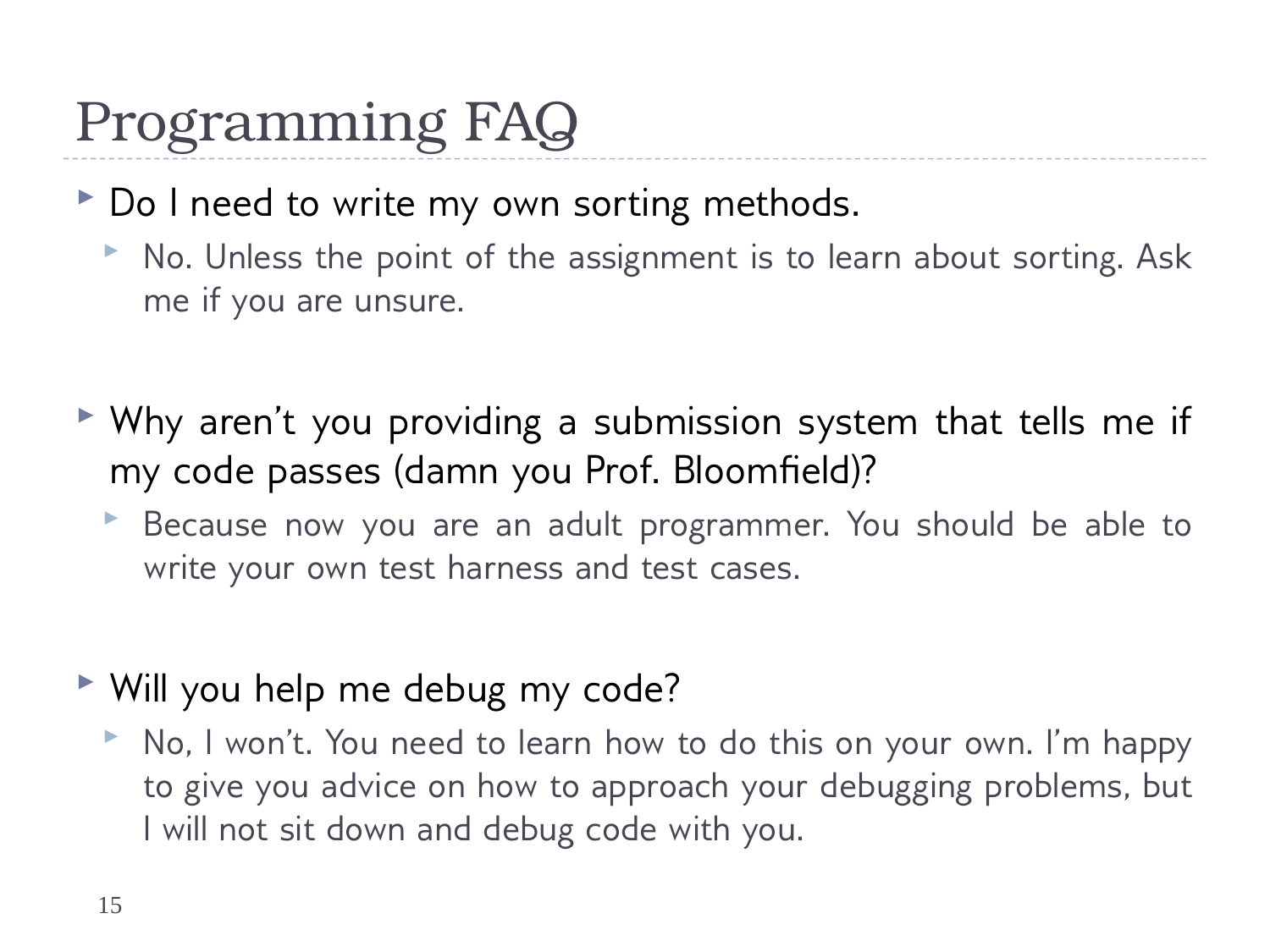

# Programming FAQ
Do I need to write my own sorting methods.
No. Unless the point of the assignment is to learn about sorting. Ask me if you are unsure.

Why aren’t you providing a submission system that tells me if my code passes (damn you Prof. Bloomfield)?
Because now you are an adult programmer. You should be able to write your own test harness and test cases.

Will you help me debug my code?
No, I won’t. You need to learn how to do this on your own. I’m happy to give you advice on how to approach your debugging problems, but I will not sit down and debug code with you.
15